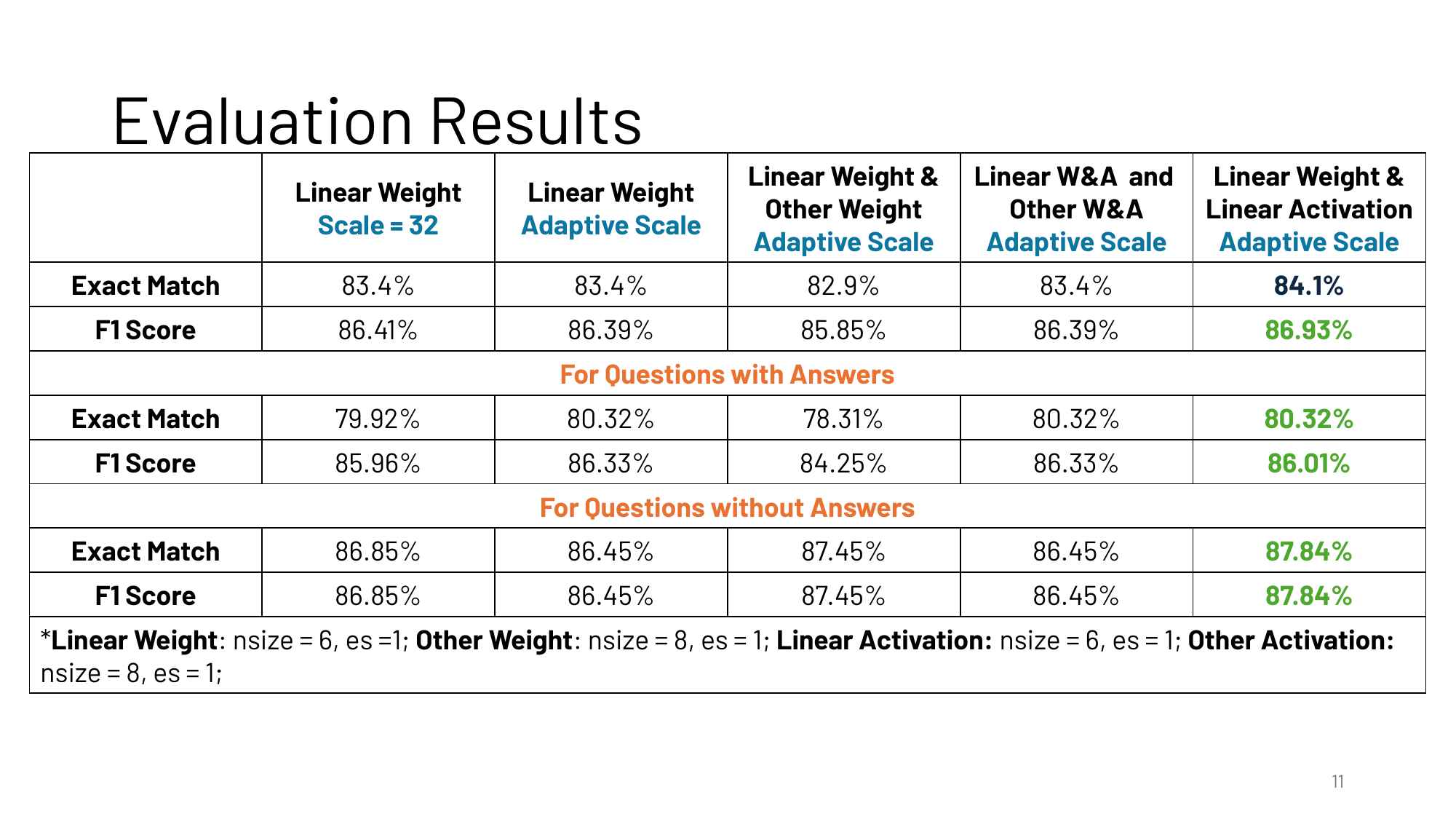

# Evaluation Results
|  | Linear Weight Scale = 32 | Linear Weight Adaptive Scale | Linear Weight & Other Weight Adaptive Scale | Linear W&A and Other W&A Adaptive Scale | Linear Weight & Linear Activation Adaptive Scale |
| --- | --- | --- | --- | --- | --- |
| Exact Match | 83.4% | 83.4% | 82.9% | 83.4% | 84.1% |
| F1 Score | 86.41% | 86.39% | 85.85% | 86.39% | 86.93% |
| For Questions with Answers |  |  |  |  |  |
| Exact Match | 79.92% | 80.32% | 78.31% | 80.32% | 80.32% |
| F1 Score | 85.96% | 86.33% | 84.25% | 86.33% | 86.01% |
| For Questions without Answers |  |  |  |  |  |
| Exact Match | 86.85% | 86.45% | 87.45% | 86.45% | 87.84% |
| F1 Score | 86.85% | 86.45% | 87.45% | 86.45% | 87.84% |
| \*Linear Weight: nsize = 6, es =1; Other Weight: nsize = 8, es = 1; Linear Activation: nsize = 6, es = 1; Other Activation: nsize = 8, es = 1; |  |  |  |  |  |
11